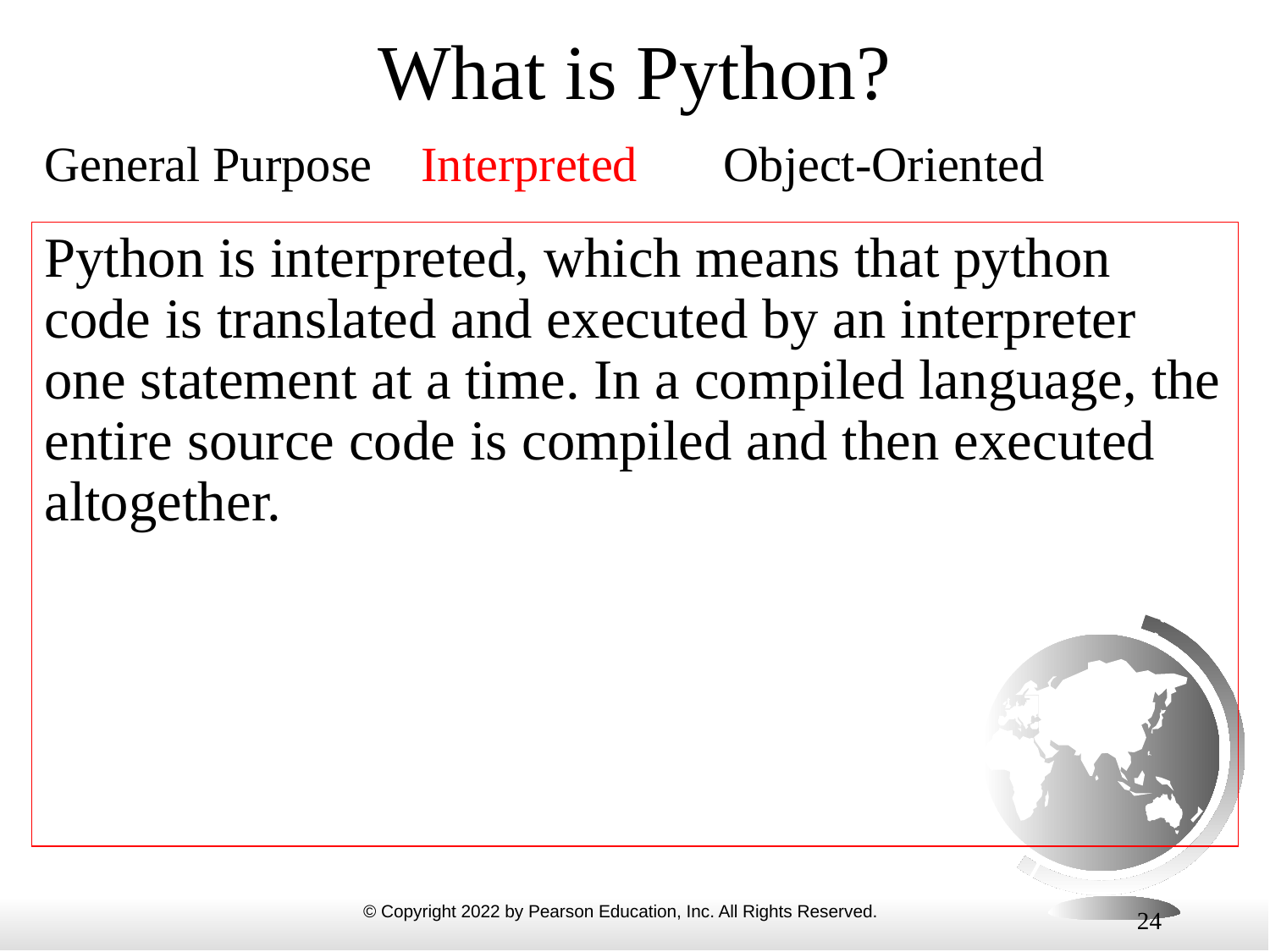

# What is Python?
General Purpose    Interpreted       Object-Oriented
Python is interpreted, which means that python code is translated and executed by an interpreter one statement at a time. In a compiled language, the entire source code is compiled and then executed altogether.

24